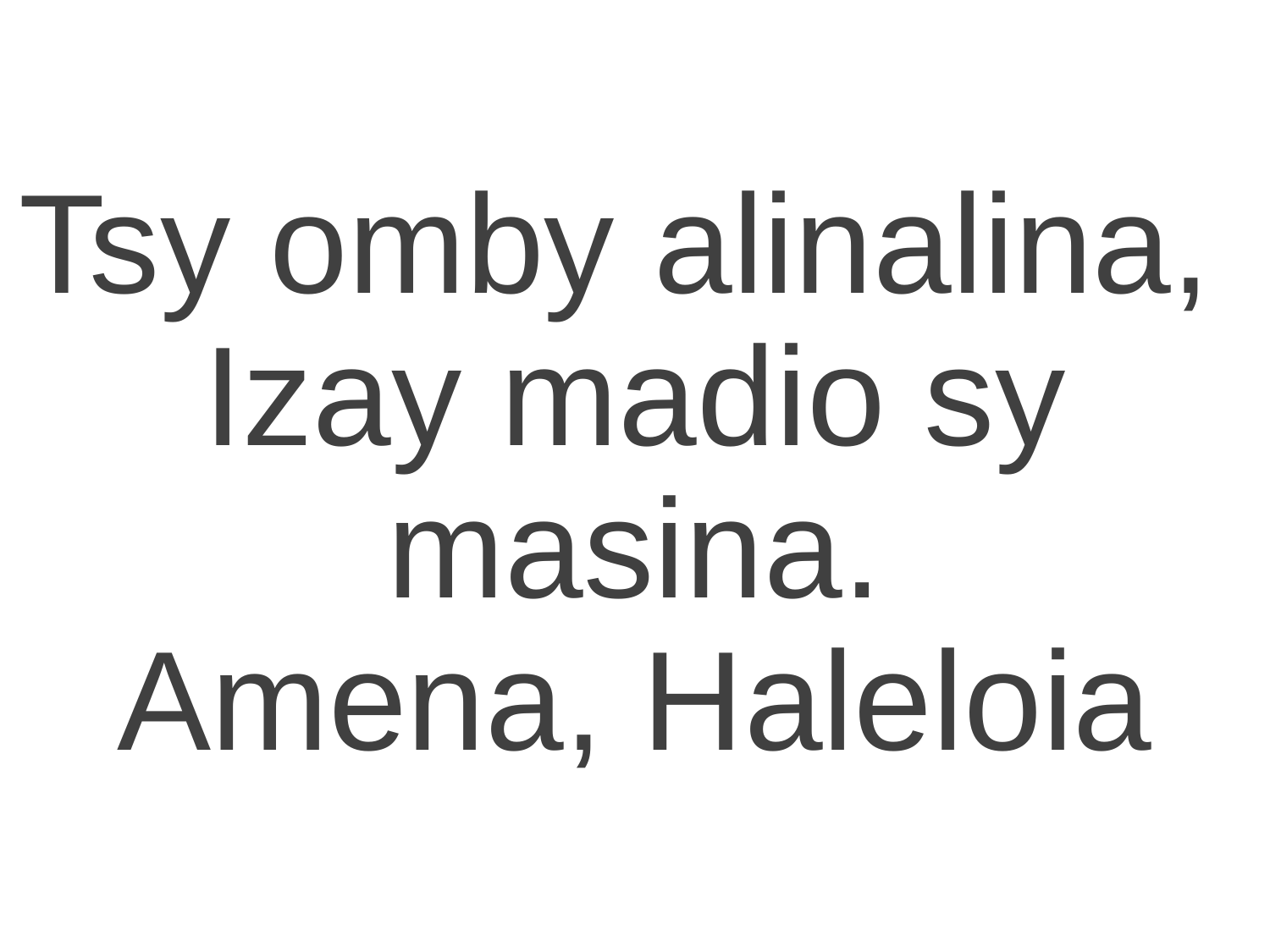

Tsy omby alinalina,
Izay madio sy masina.
Amena, Haleloia